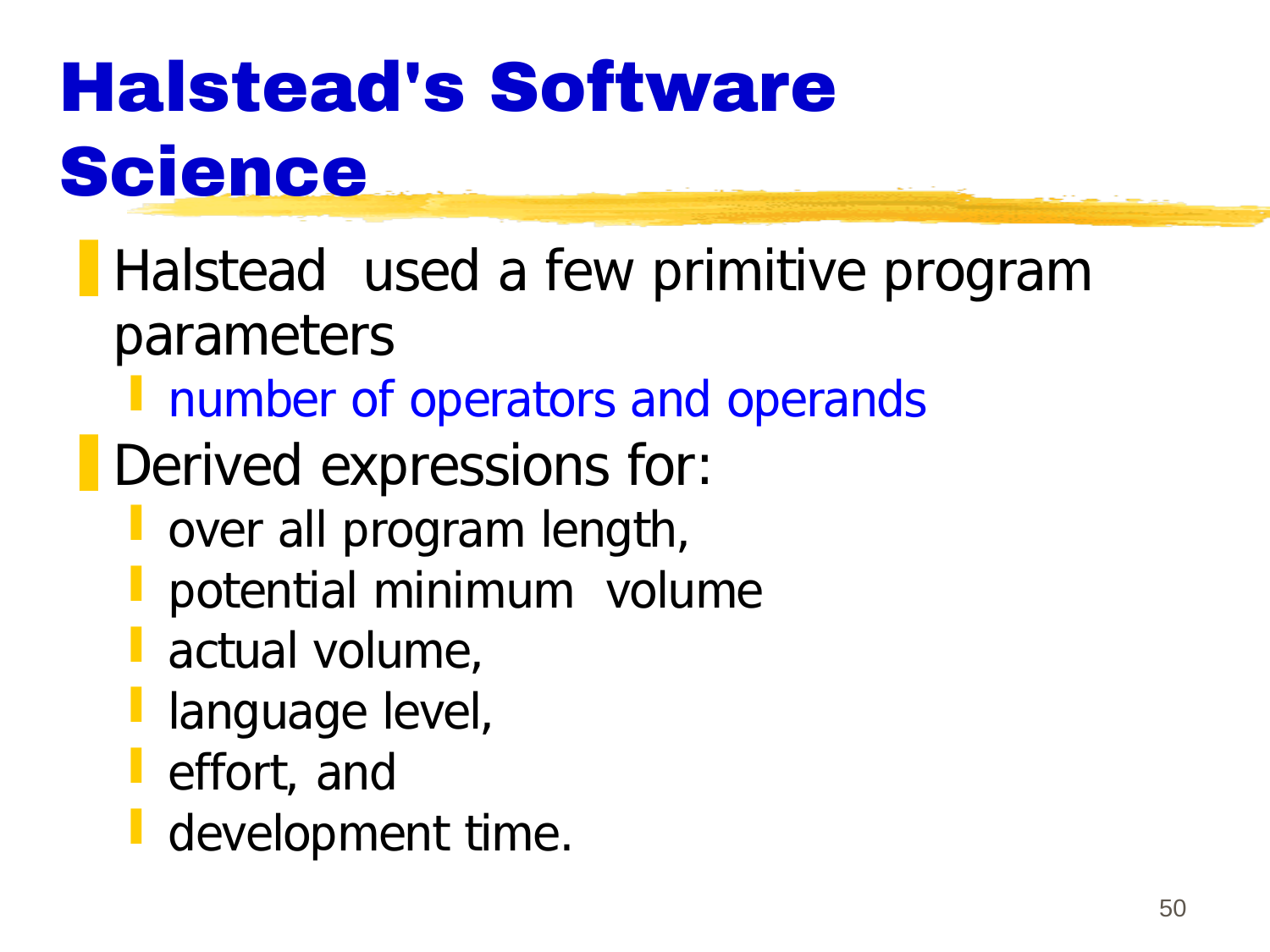

# Halstead's Software Science
Halstead  used a few primitive program parameters
number of operators and operands
Derived expressions for:
over all program length,
potential minimum  volume
actual volume,
language level,
effort, and
development time.
50